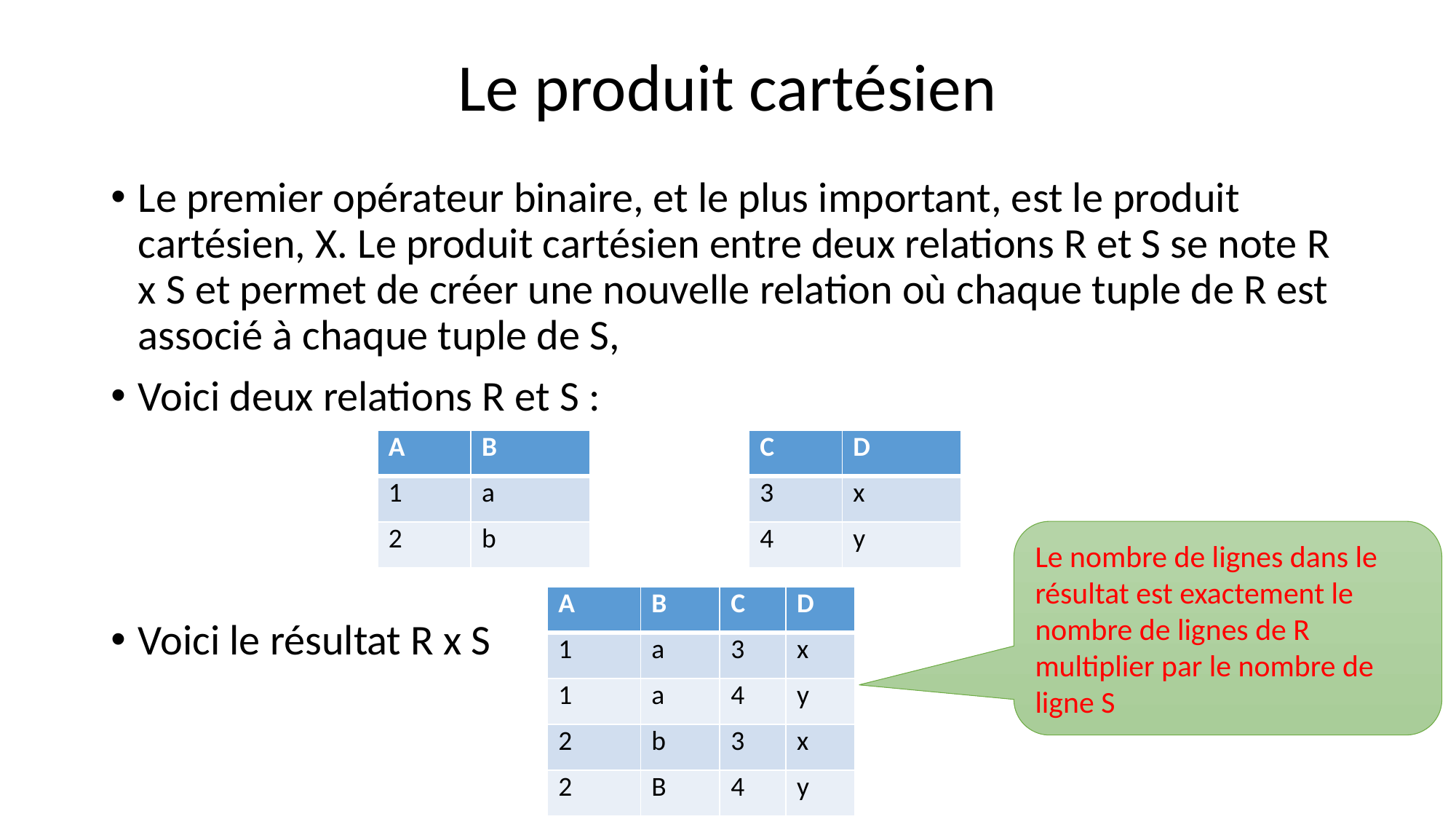

# Le produit cartésien
Le premier opérateur binaire, et le plus important, est le produit cartésien, X. Le produit cartésien entre deux relations R et S se note R x S et permet de créer une nouvelle relation où chaque tuple de R est associé à chaque tuple de S,
Voici deux relations R et S :

Voici le résultat R x S

| A | B |
| --- | --- |
| 1 | a |
| 2 | b |
| C | D |
| --- | --- |
| 3 | x |
| 4 | y |
Le nombre de lignes dans le résultat est exactement le nombre de lignes de R multiplier par le nombre de ligne S
| A | B | C | D |
| --- | --- | --- | --- |
| 1 | a | 3 | x |
| 1 | a | 4 | y |
| 2 | b | 3 | x |
| 2 | B | 4 | y |